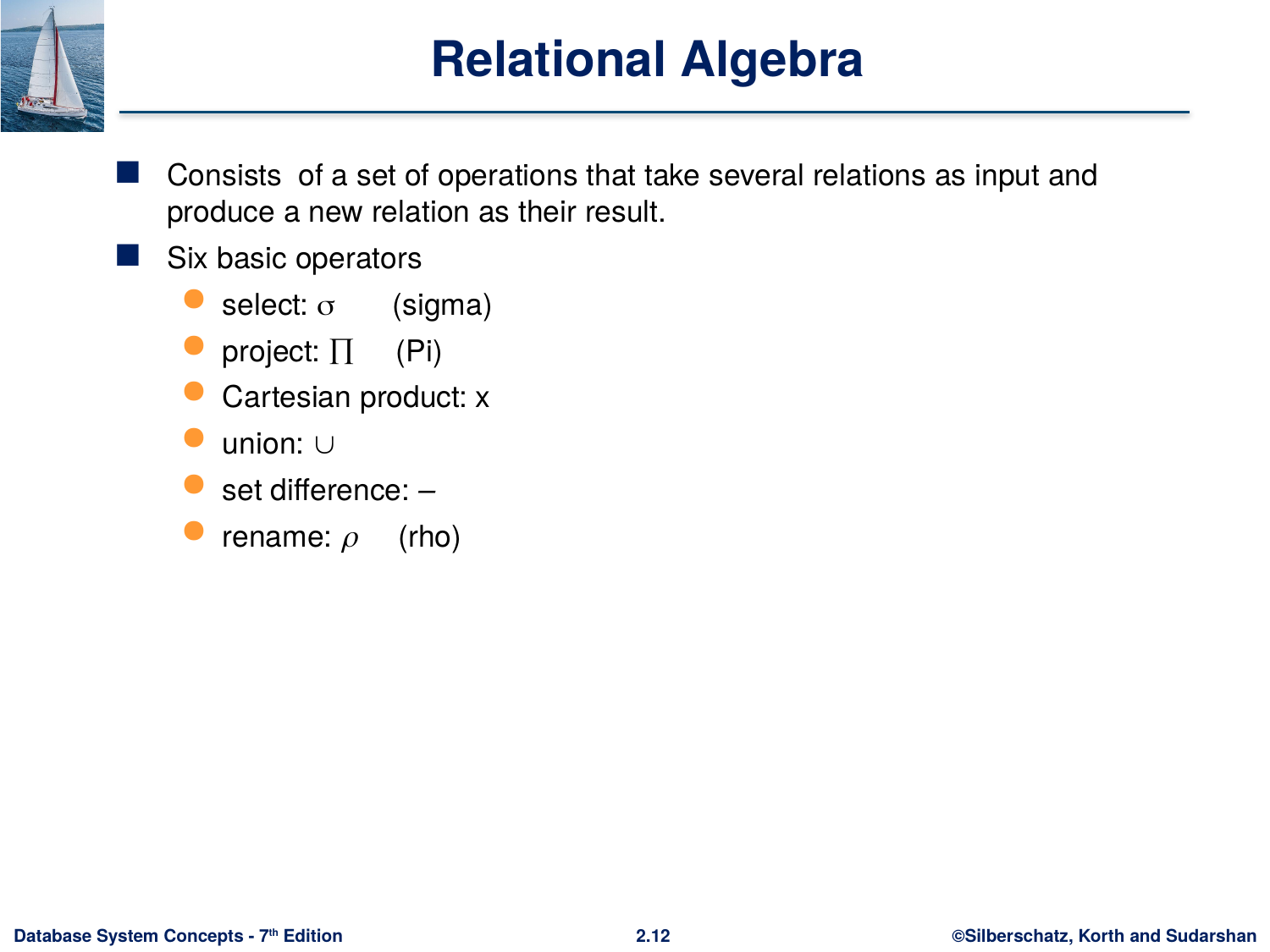

# Relational Algebra
Consists  of a set of operations that take several relations as input and produce a new relation as their result.
Six basic operators
select: σ       (sigma)
project: ∏     (Pi)
Cartesian product: x
union: ∪
set difference: –
rename: ρ     (rho)